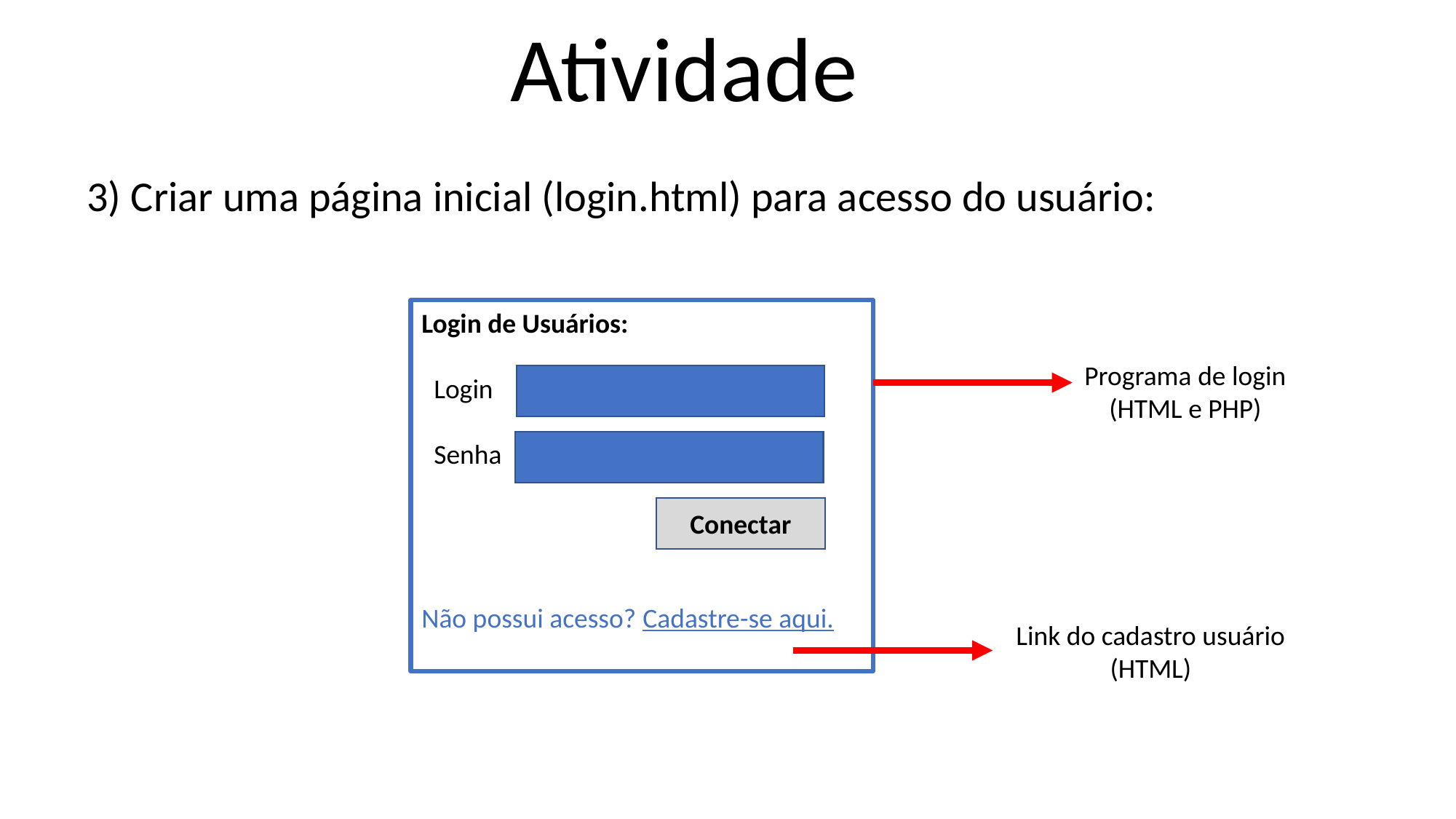

# Atividade
3) Criar uma página inicial (login.html) para acesso do usuário:

Login de Usuários:

  Login

  Senha

Não possui acesso? Cadastre-se aqui.

Programa de login
(HTML e PHP)

Conectar
Link do cadastro usuário
(HTML)